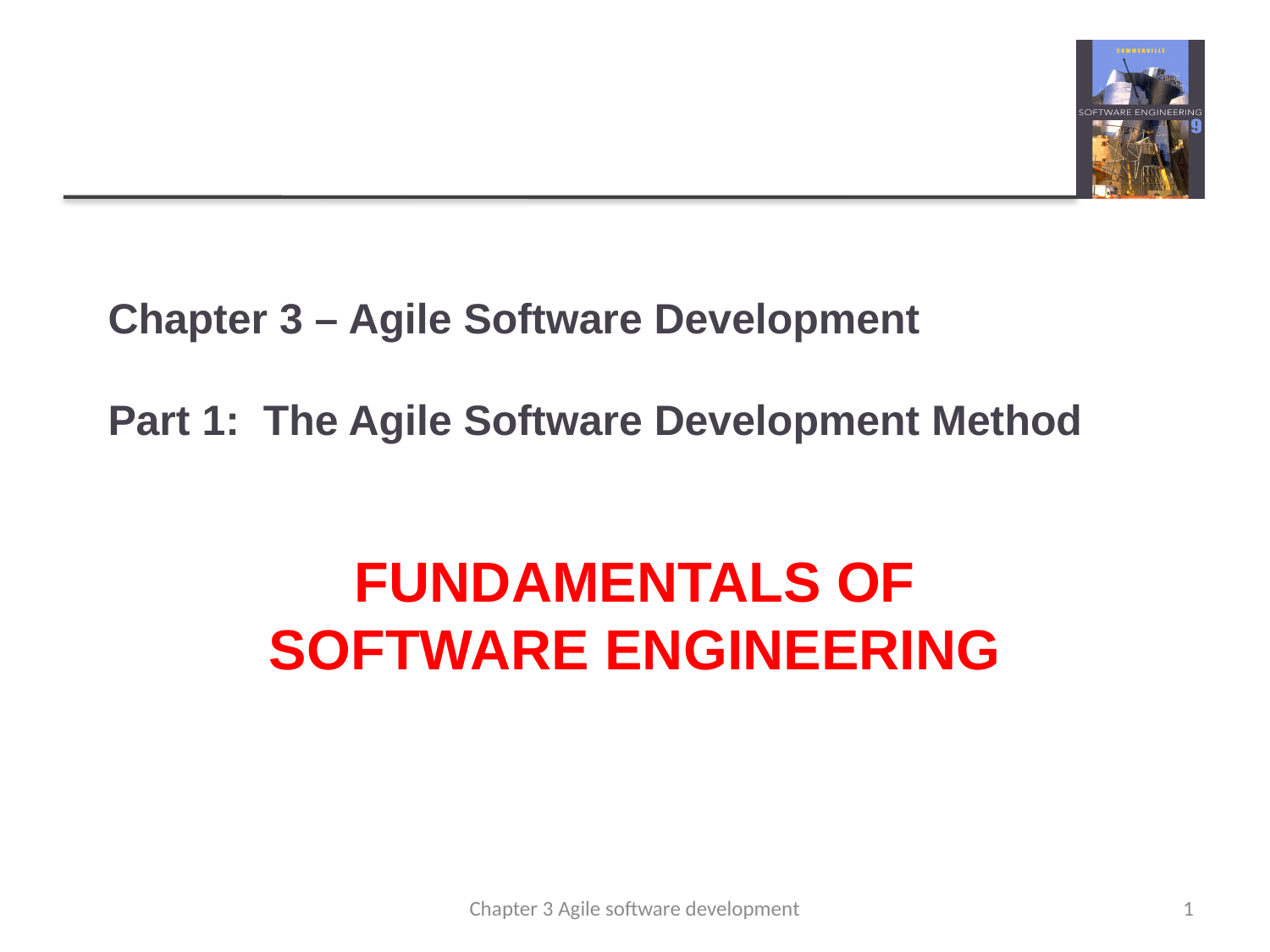

# Chapter 3 – Agile Software Development Part 1:  The Agile Software Development Method
FUNDAMENTALS OF SOFTWARE ENGINEERING
Chapter 3 Agile software development
1